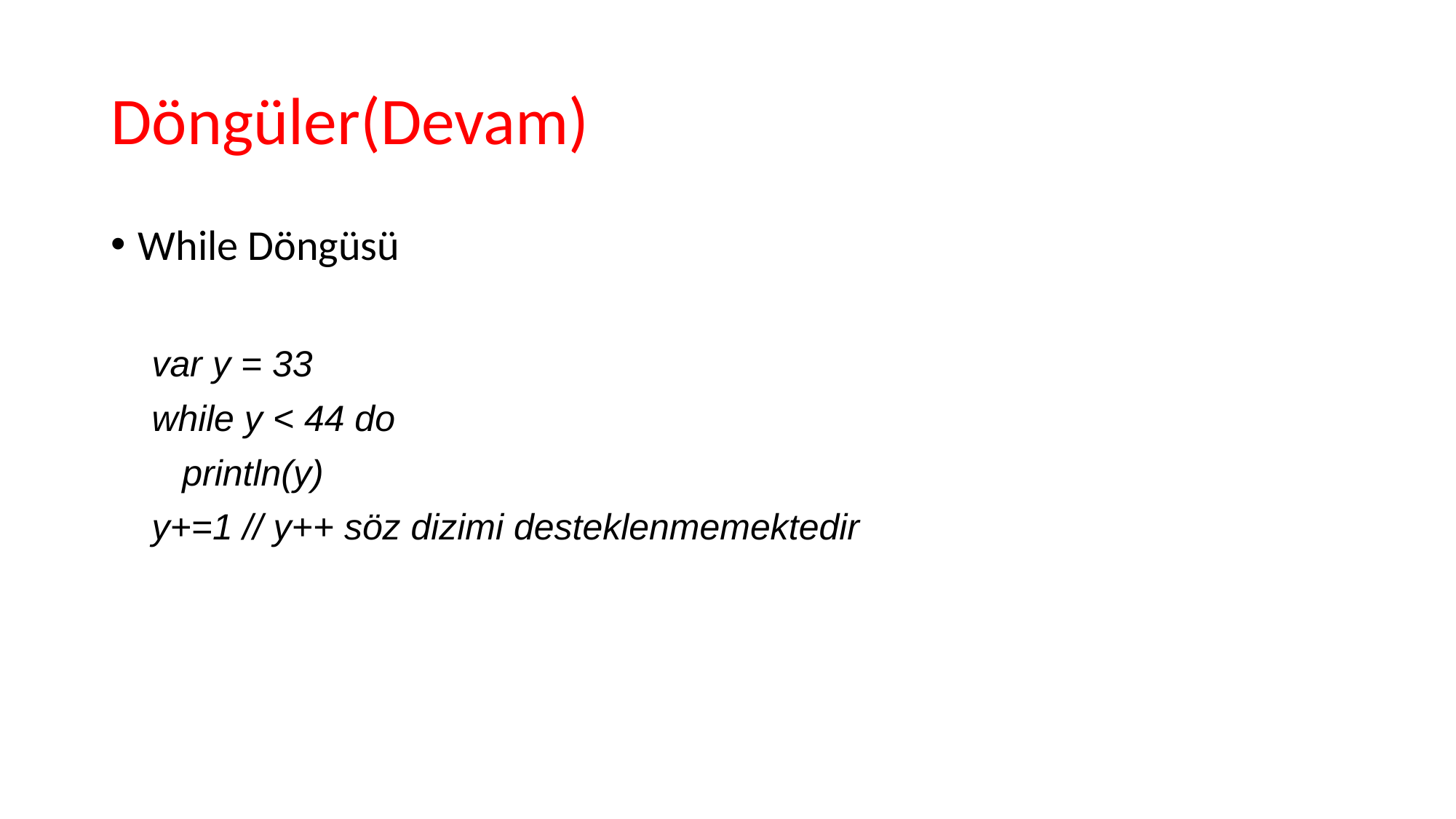

# Döngüler(Devam)
While Döngüsü

    var y = 33
    while y < 44 do
       println(y)
    y+=1 // y++ söz dizimi desteklenmemektedir